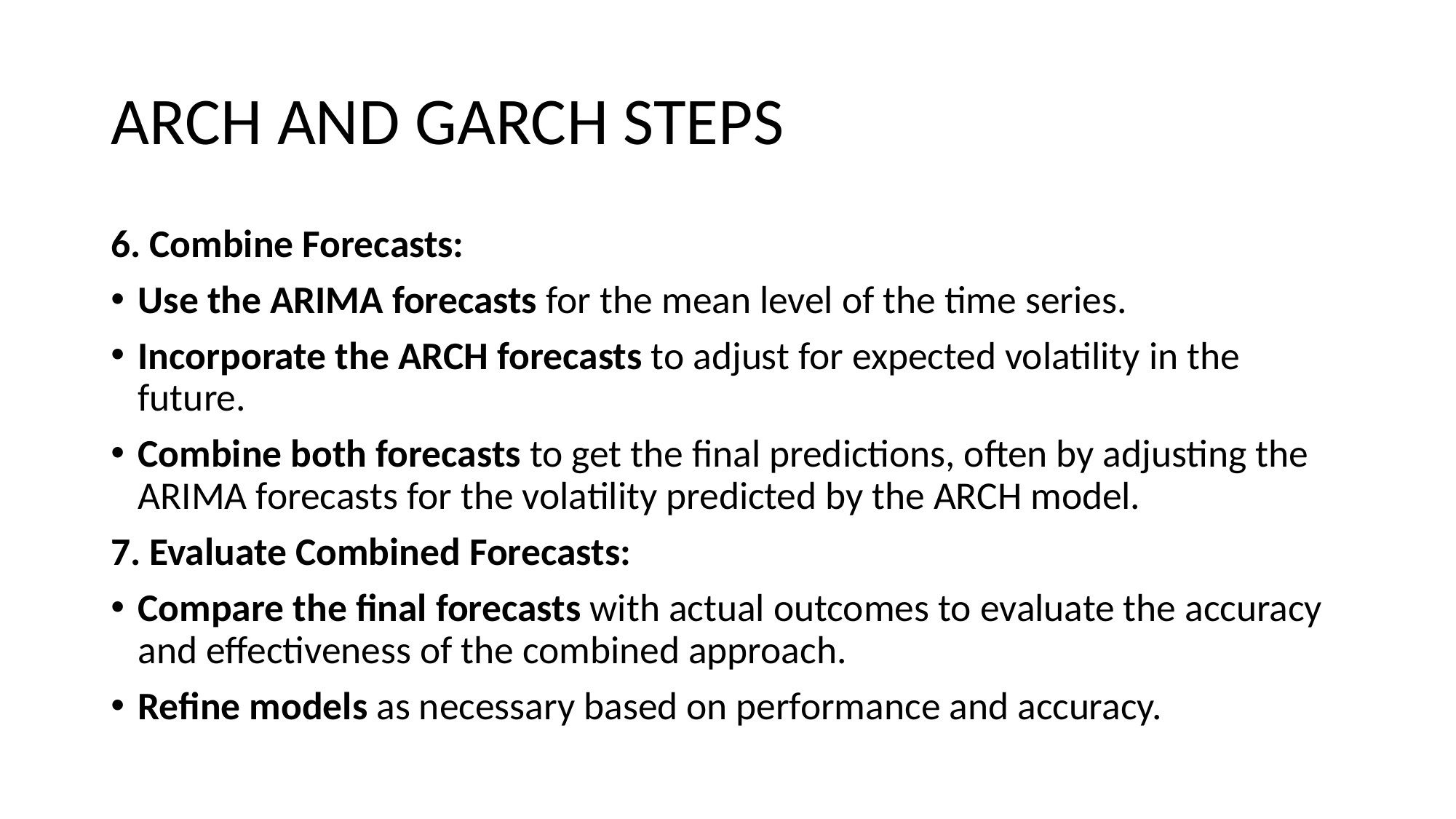

# ARCH AND GARCH STEPS
6. Combine Forecasts:
Use the ARIMA forecasts for the mean level of the time series.
Incorporate the ARCH forecasts to adjust for expected volatility in the future.
Combine both forecasts to get the final predictions, often by adjusting the ARIMA forecasts for the volatility predicted by the ARCH model.
7. Evaluate Combined Forecasts:
Compare the final forecasts with actual outcomes to evaluate the accuracy and effectiveness of the combined approach.
Refine models as necessary based on performance and accuracy.